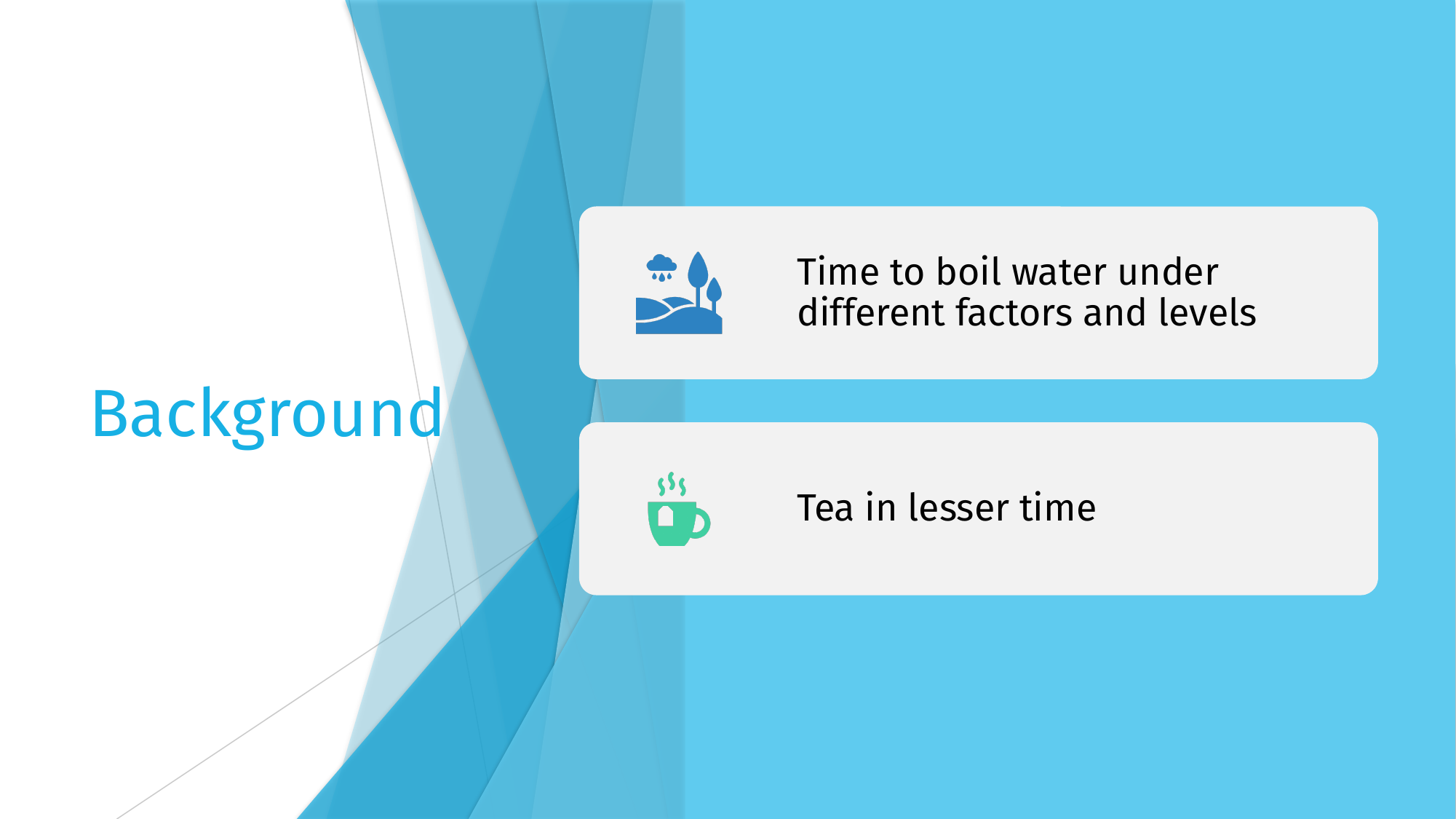

Time to boil water under different factors and levels
Tea in lesser time
# Background